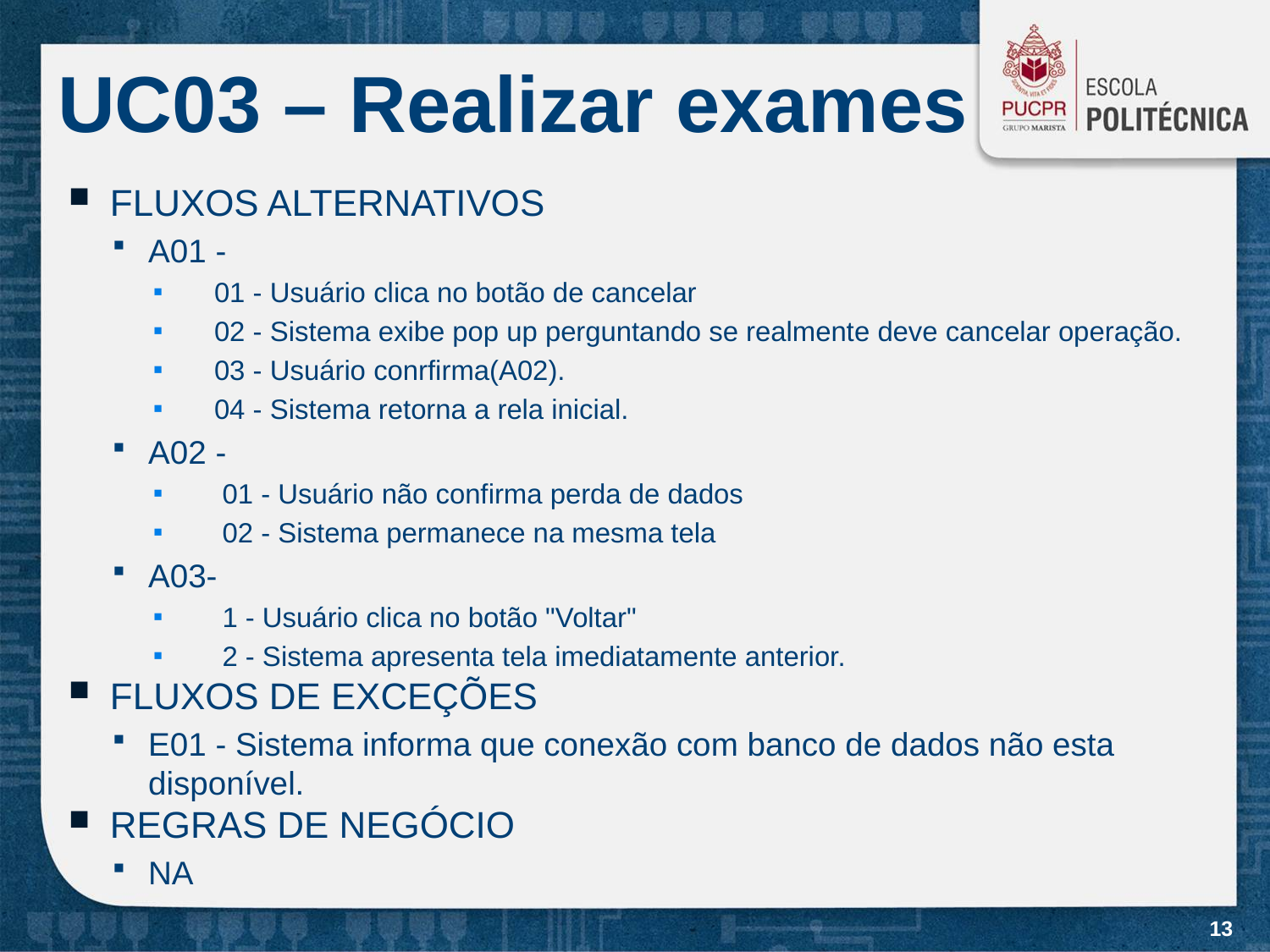

# UC03 – Realizar exames
FLUXOS ALTERNATIVOS
A01 -
    01 - Usuário clica no botão de cancelar
    02 - Sistema exibe pop up perguntando se realmente deve cancelar operação.
    03 - Usuário conrfirma(A02).
    04 - Sistema retorna a rela inicial.
A02 -
     01 - Usuário não confirma perda de dados
     02 - Sistema permanece na mesma tela
A03-
     1 - Usuário clica no botão "Voltar"
     2 - Sistema apresenta tela imediatamente anterior.
FLUXOS DE EXCEÇÕES
E01 - Sistema informa que conexão com banco de dados não esta disponível.
REGRAS DE NEGÓCIO
NA

13